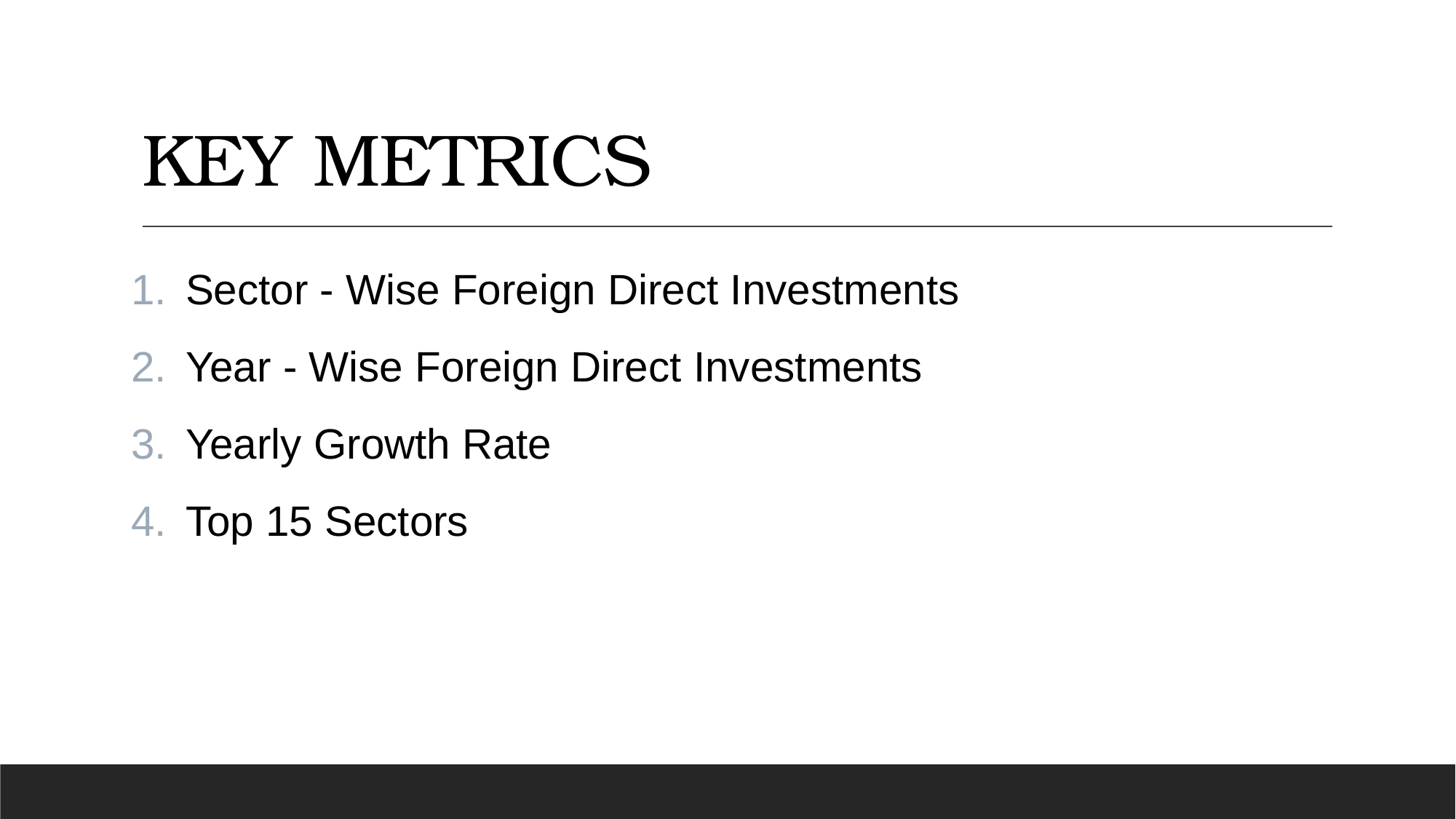

# KEY METRICS
Sector - Wise Foreign Direct Investments
Year - Wise Foreign Direct Investments
Yearly Growth Rate
Top 15 Sectors